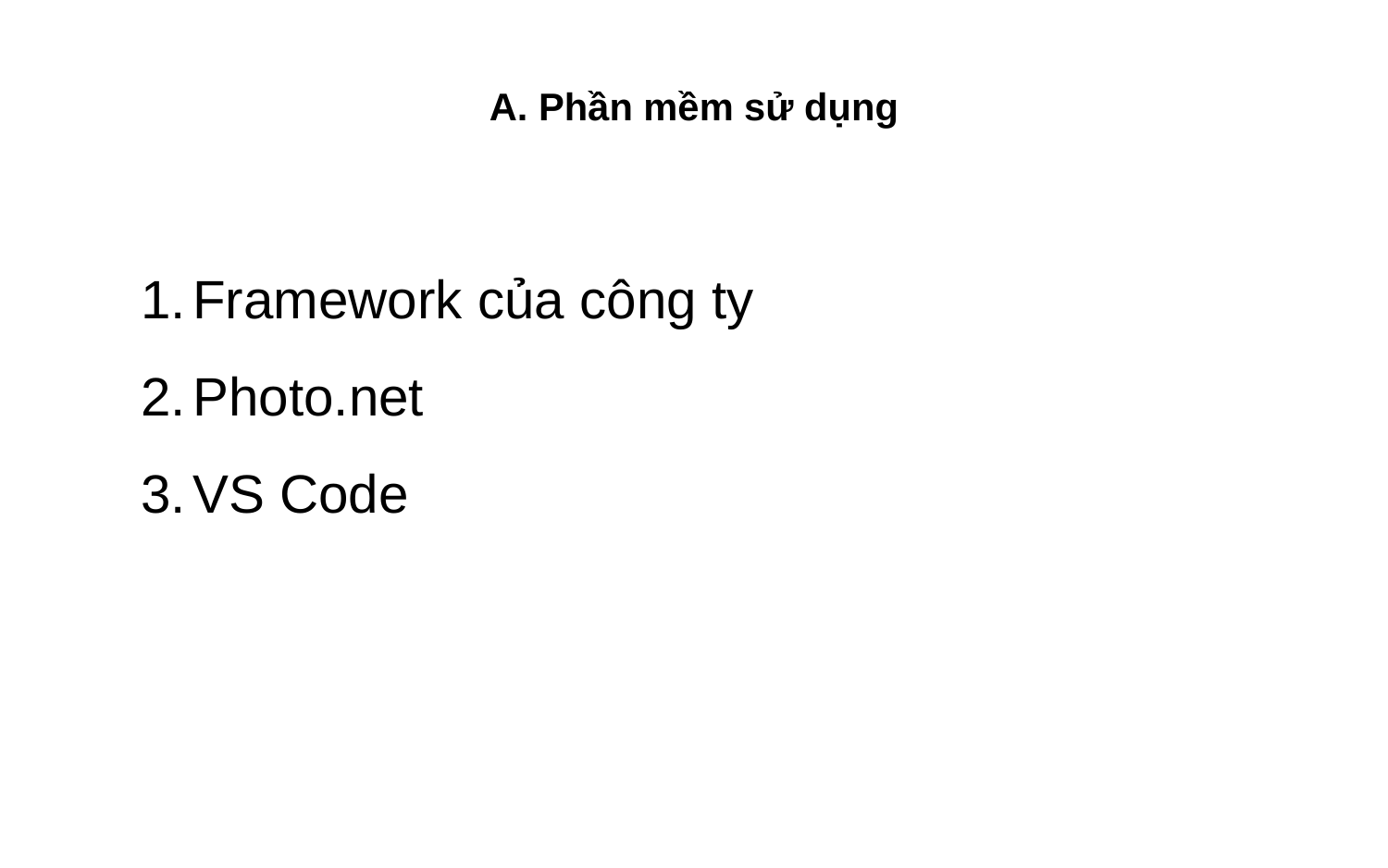

A. Phần mềm sử dụng
Framework của công ty
Photo.net
VS Code